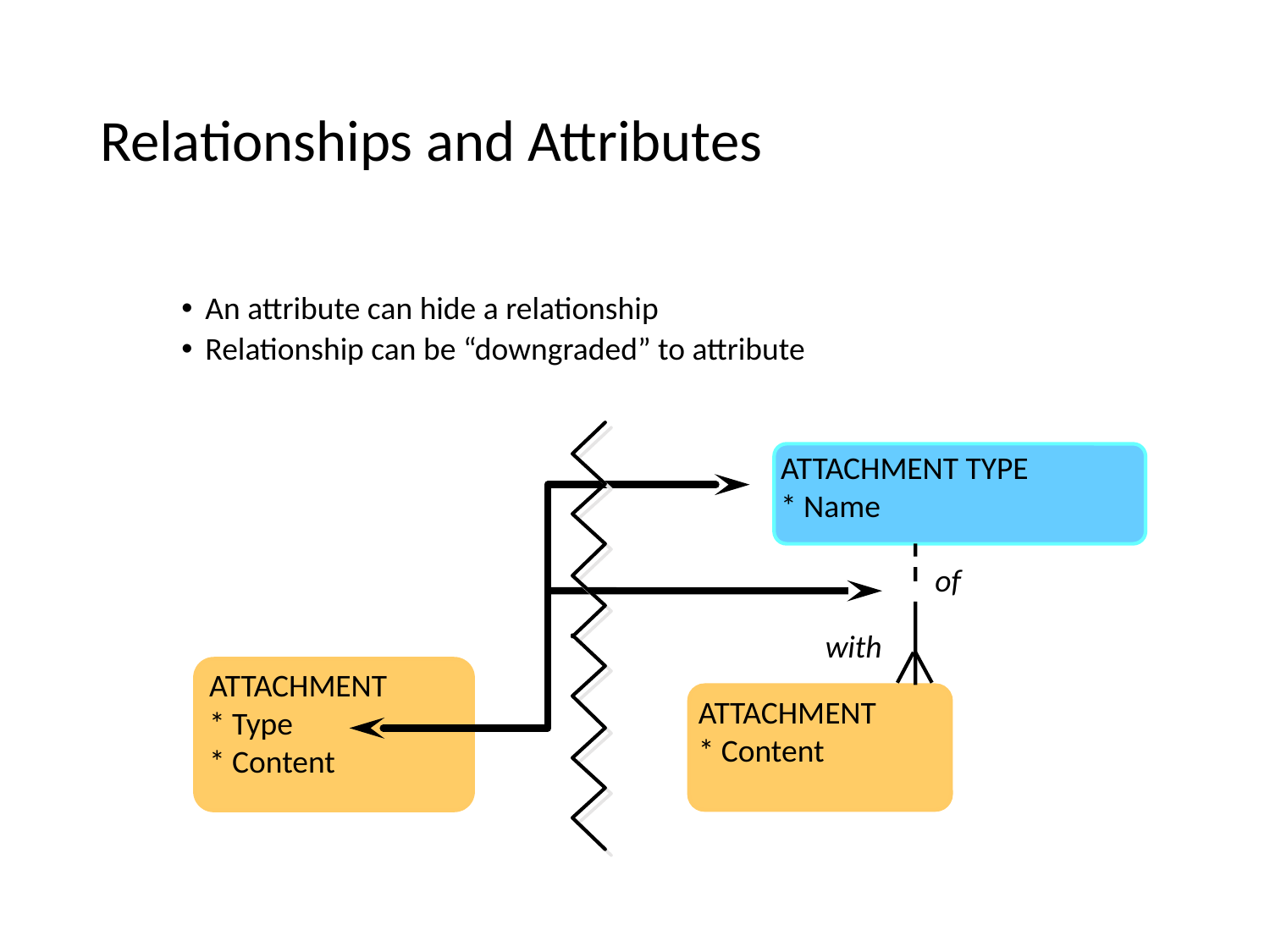

# Relationships and Attributes
An attribute can hide a relationship
Relationship can be “downgraded” to attribute

ATTACHMENT TYPE
* Name

of

with

ATTACHMENT
* Type
* Content

ATTACHMENT
* Content